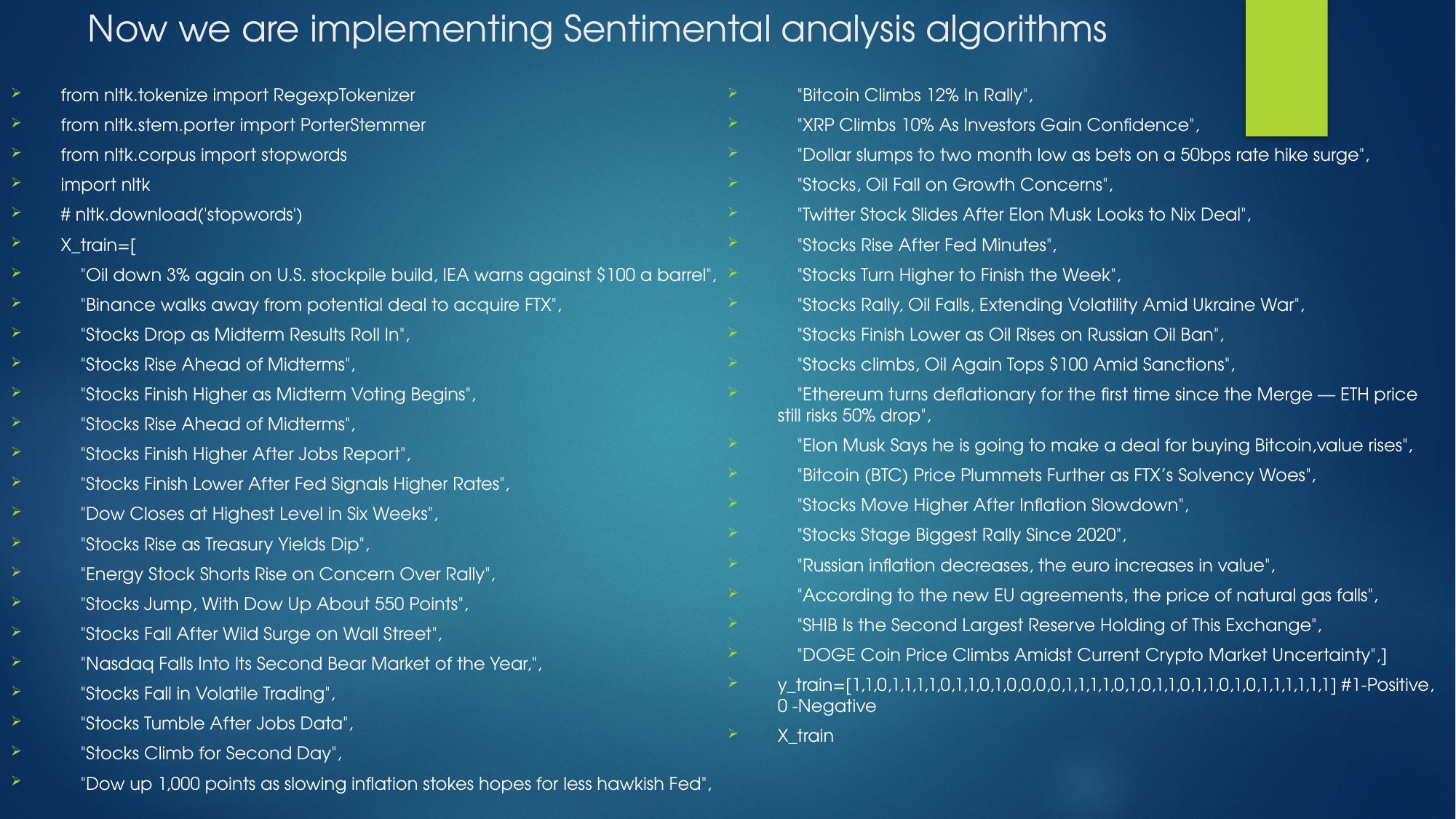

# Now we are implementing Sentimental analysis algorithms
from nltk.tokenize import RegexpTokenizer
from nltk.stem.porter import PorterStemmer
from nltk.corpus import stopwords
import nltk
# nltk.download('stopwords')
X_train=[
    "Oil down 3% again on U.S. stockpile build, IEA warns against $100 a barrel",
    "Binance walks away from potential deal to acquire FTX",
    "Stocks Drop as Midterm Results Roll In",
    "Stocks Rise Ahead of Midterms",
    "Stocks Finish Higher as Midterm Voting Begins",
    "Stocks Rise Ahead of Midterms",
    "Stocks Finish Higher After Jobs Report",
    "Stocks Finish Lower After Fed Signals Higher Rates",
    "Dow Closes at Highest Level in Six Weeks",
    "Stocks Rise as Treasury Yields Dip",
    "Energy Stock Shorts Rise on Concern Over Rally",
    "Stocks Jump, With Dow Up About 550 Points",
    "Stocks Fall After Wild Surge on Wall Street",
    "Nasdaq Falls Into Its Second Bear Market of the Year,",
    "Stocks Fall in Volatile Trading",
    "Stocks Tumble After Jobs Data",
    "Stocks Climb for Second Day",
    "Dow up 1,000 points as slowing inflation stokes hopes for less hawkish Fed",
    "Bitcoin Climbs 12% In Rally",
    "XRP Climbs 10% As Investors Gain Confidence",
    "Dollar slumps to two month low as bets on a 50bps rate hike surge",
    "Stocks, Oil Fall on Growth Concerns",
    "Twitter Stock Slides After Elon Musk Looks to Nix Deal",
    "Stocks Rise After Fed Minutes",
    "Stocks Turn Higher to Finish the Week",
    "Stocks Rally, Oil Falls, Extending Volatility Amid Ukraine War",
    "Stocks Finish Lower as Oil Rises on Russian Oil Ban",
    "Stocks climbs, Oil Again Tops $100 Amid Sanctions",
    "Ethereum turns deflationary for the first time since the Merge — ETH price still risks 50% drop",
    "Elon Musk Says he is going to make a deal for buying Bitcoin,value rises",
    "Bitcoin (BTC) Price Plummets Further as FTX’s Solvency Woes",
    "Stocks Move Higher After Inflation Slowdown",
    "Stocks Stage Biggest Rally Since 2020",
    "Russian inflation decreases, the euro increases in value",
    "According to the new EU agreements, the price of natural gas falls",
    "SHIB Is the Second Largest Reserve Holding of This Exchange",
    "DOGE Coin Price Climbs Amidst Current Crypto Market Uncertainty",]
y_train=[1,1,0,1,1,1,1,0,1,1,0,1,0,0,0,0,1,1,1,1,0,1,0,1,1,0,1,1,0,1,0,1,1,1,1,1,1] #1-Positive, 0 -Negative
X_train